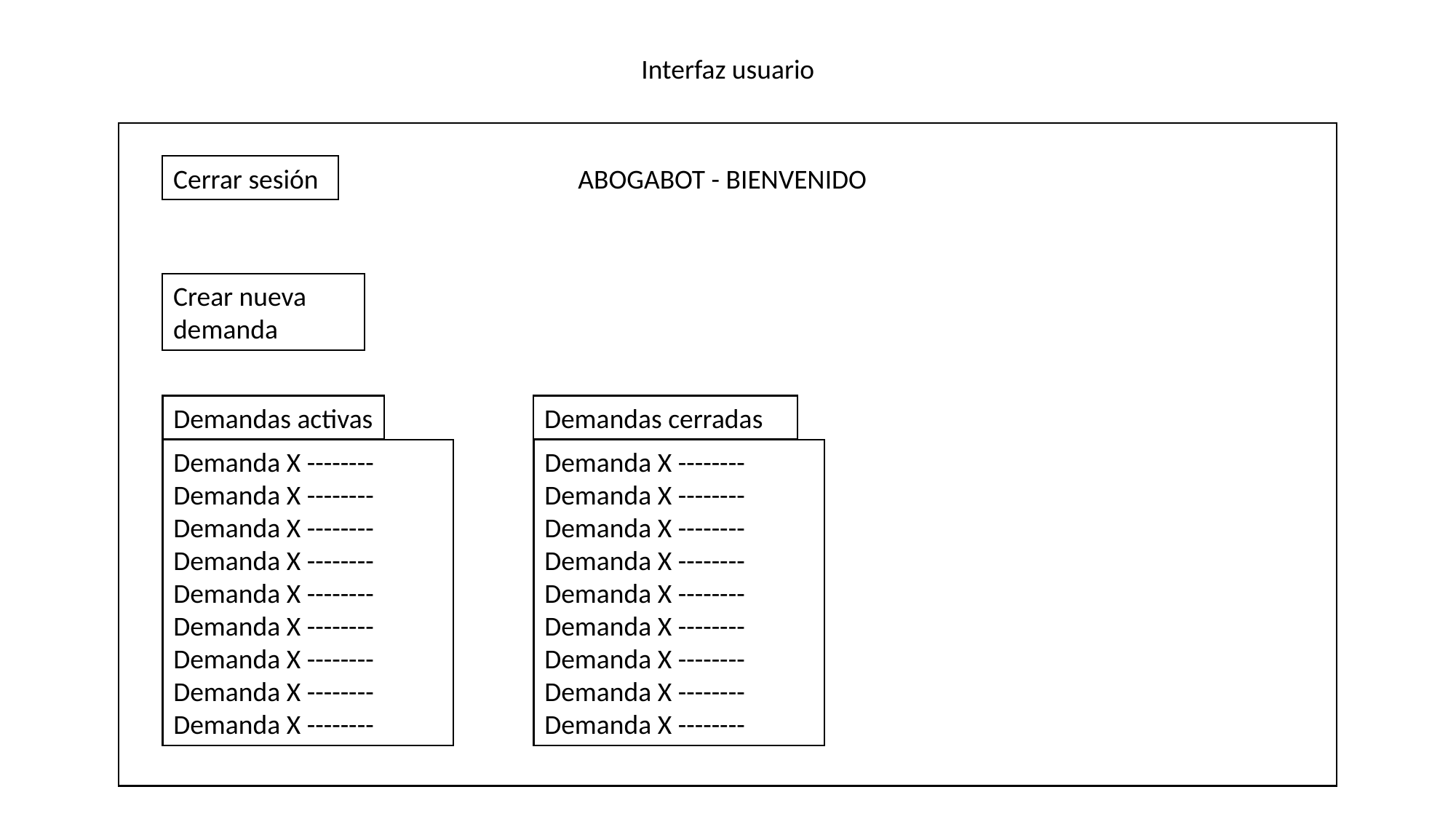

Interfaz usuario

Cerrar sesión
ABOGABOT - BIENVENIDO
Crear nueva demanda
Demandas activas
Demandas cerradas
Demanda X --------
Demanda X --------
Demanda X --------
Demanda X --------
Demanda X --------
Demanda X --------
Demanda X -------- Demanda X --------
Demanda X --------
Demanda X --------
Demanda X --------
Demanda X --------
Demanda X --------
Demanda X --------
Demanda X --------
Demanda X -------- Demanda X --------
Demanda X --------